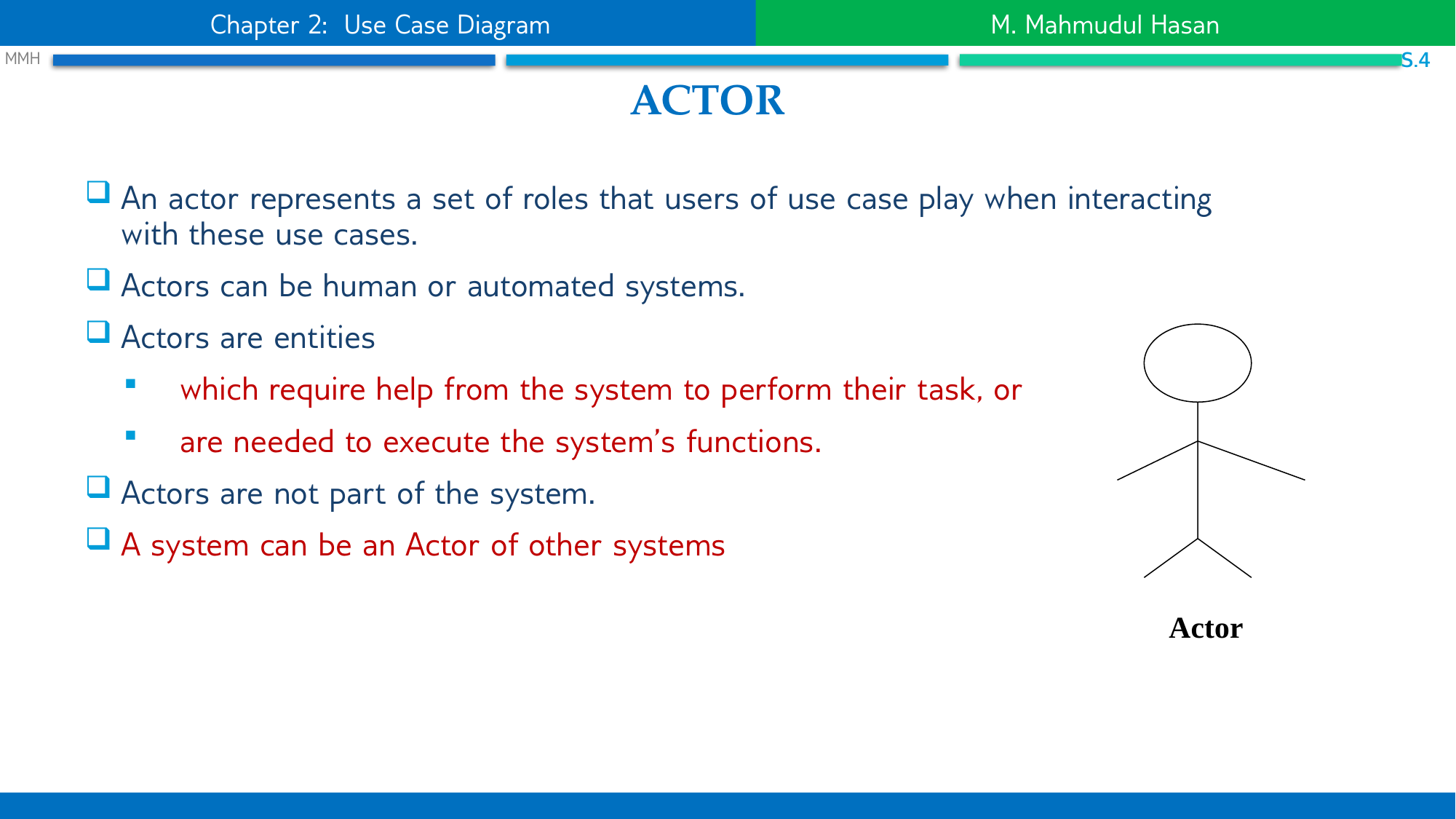

Chapter 2:  Use Case Diagram
M. Mahmudul Hasan
 S.4
  MMH
actor
An actor represents a set of roles that users of use case play when interacting
with these use cases.
Actors can be human or automated systems.
Actors are entities
  which require help from the system to perform their task, or
  are needed to execute the system’s functions.
Actors are not part of the system.
A system can be an Actor of other systems

Actor